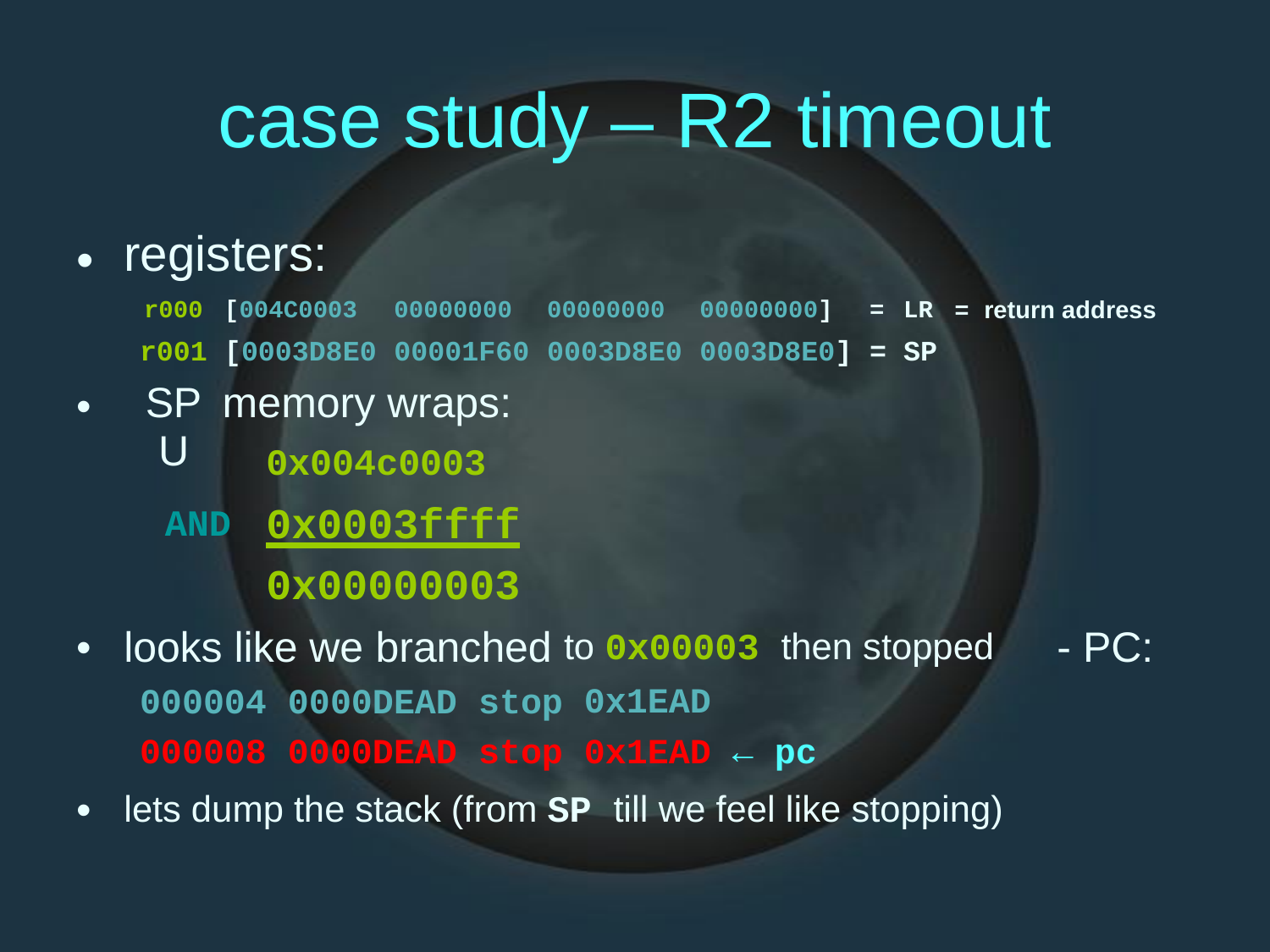

case
registers:
study
–
R2
timeout
•
= return address
r000
r001
SPU
[004C0003
[0003D8E0
memory
00000000
00001F60
wraps:
00000000
0003D8E0
00000000]
0003D8E0]
=
=
LR
SP
•
0x004c0003
0x0003ffff
0x00000003
AND
•
looks like we branched
000004 0000DEAD stop
000008 0000DEAD stop
to 0x00003 then stopped
0x1EAD
0x1EAD ← pc
- PC:
•
lets dump the stack (from SP till we feel like stopping)